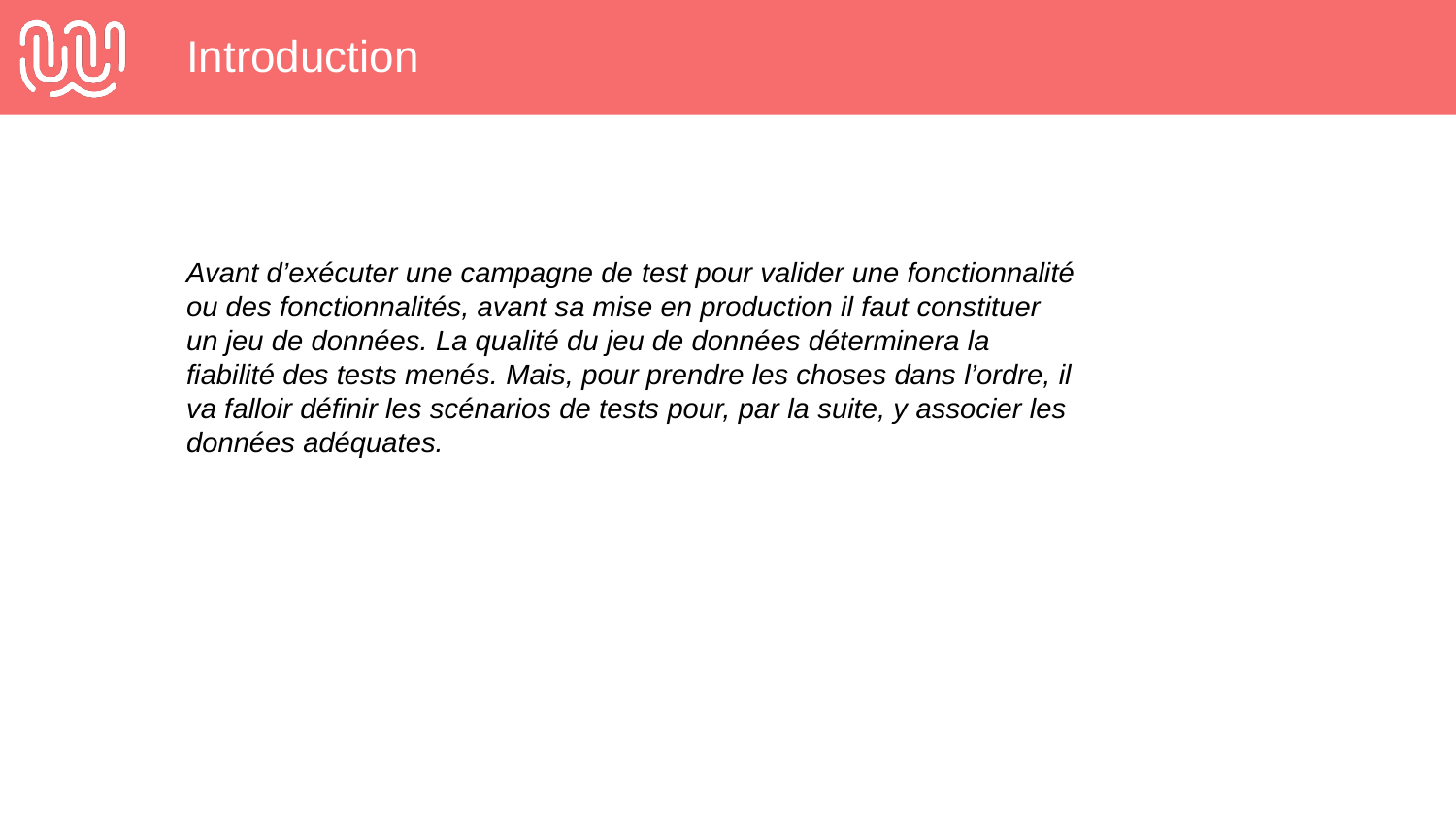

# Introduction
Avant d’exécuter une campagne de test pour valider une fonctionnalité ou des fonctionnalités, avant sa mise en production il faut constituer un jeu de données. La qualité du jeu de données déterminera la fiabilité des tests menés. Mais, pour prendre les choses dans l’ordre, il va falloir définir les scénarios de tests pour, par la suite, y associer les données adéquates.